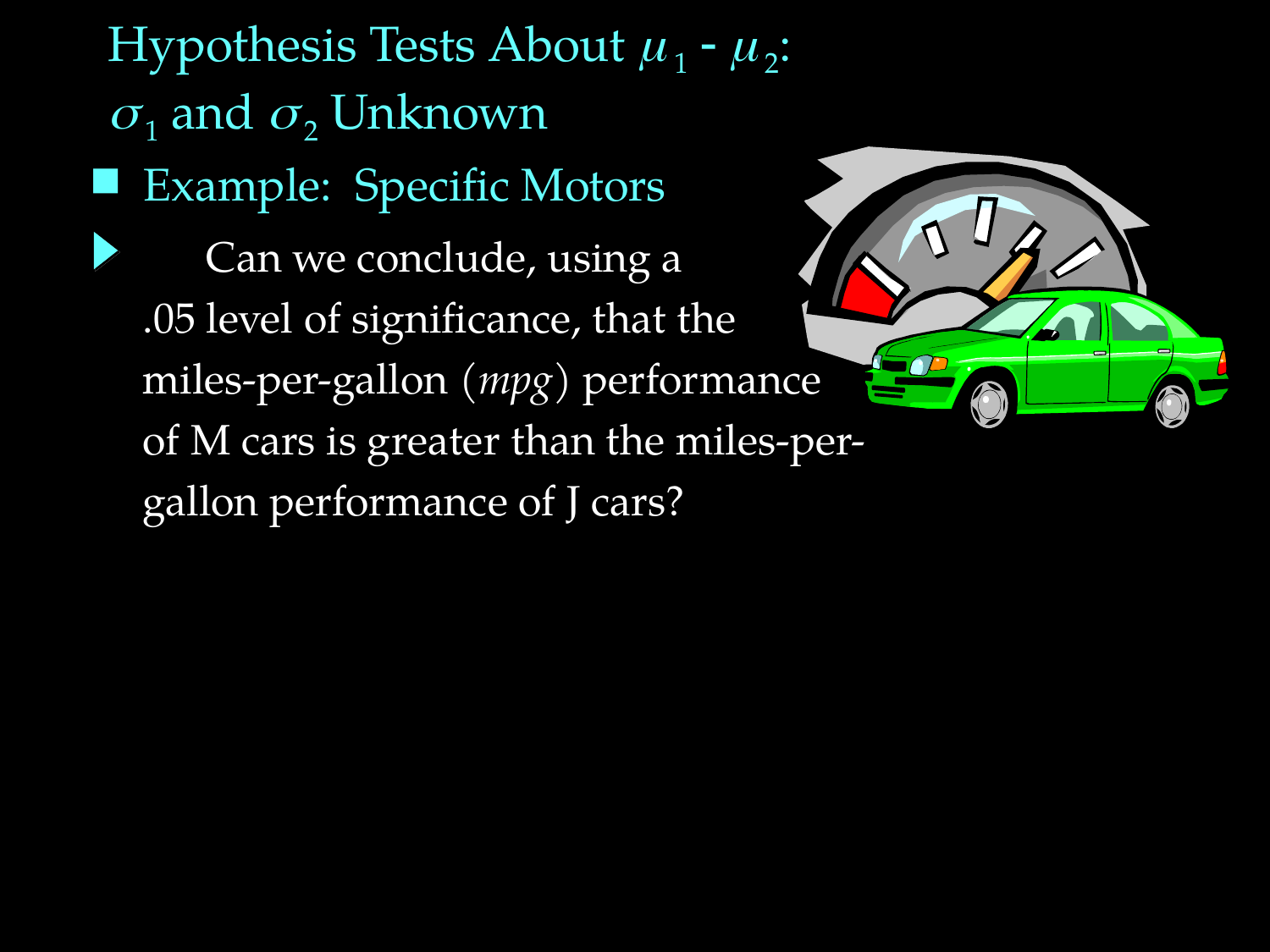

Hypothesis Tests About μ 1 − μ 2:
σ 1 and σ 2 Unknown

Example:  Specific Motors
      Can we conclude, using a
.05 level of significance, that the
miles-per-gallon (mpg) performance
of M cars is greater than the miles-per-
gallon performance of J cars?